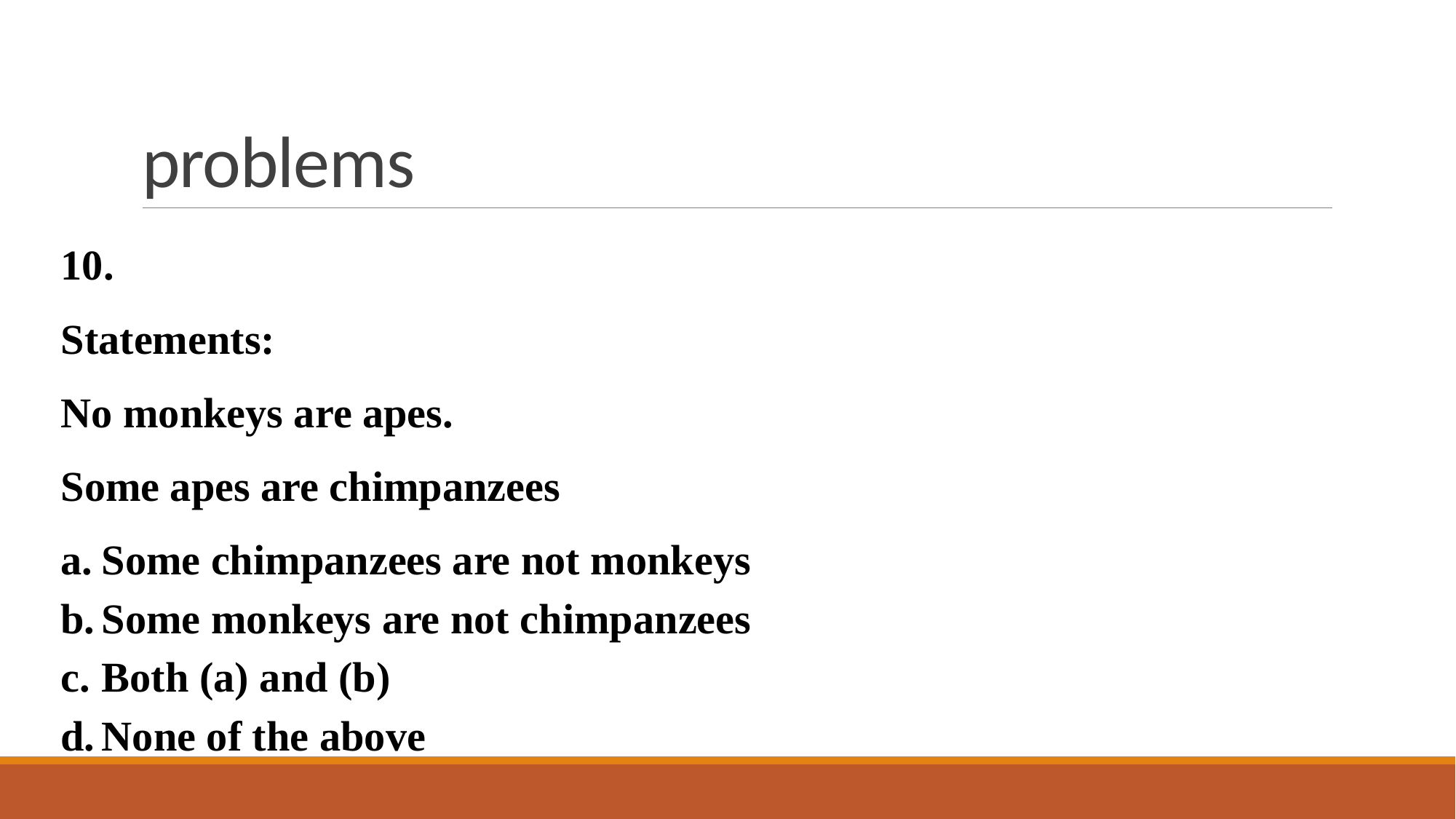

# problems
10.
Statements:
No monkeys are apes.
Some apes are chimpanzees
Some chimpanzees are not monkeys
Some monkeys are not chimpanzees
Both (a) and (b)
None of the above